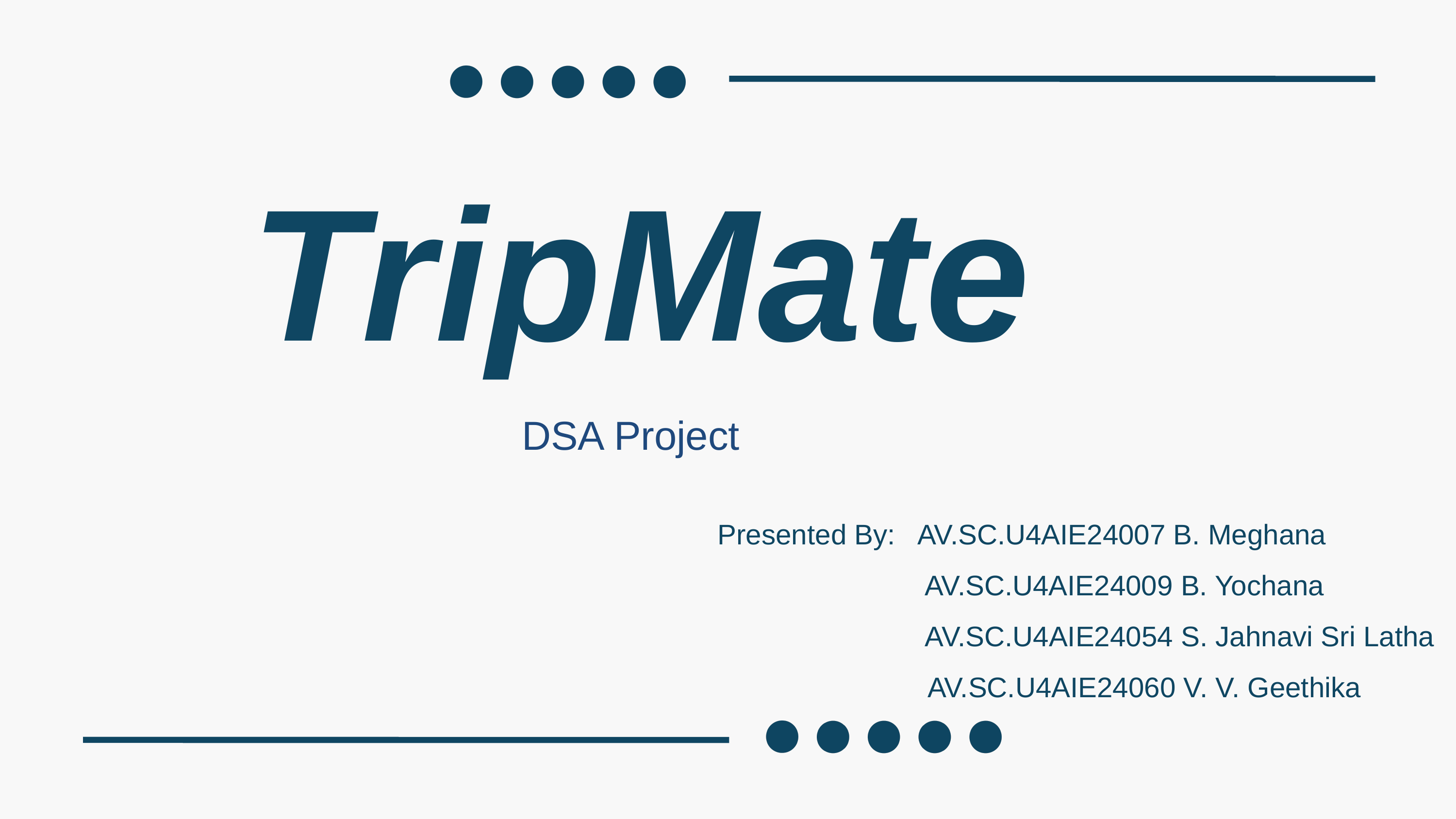

TripMate
DSA Project
Presented By:   AV.SC.U4AIE24007 B. Meghana
                          AV.SC.U4AIE24009 B. Yochana
                                        AV.SC.U4AIE24054 S. Jahnavi Sri Latha
                               AV.SC.U4AIE24060 V. V. Geethika